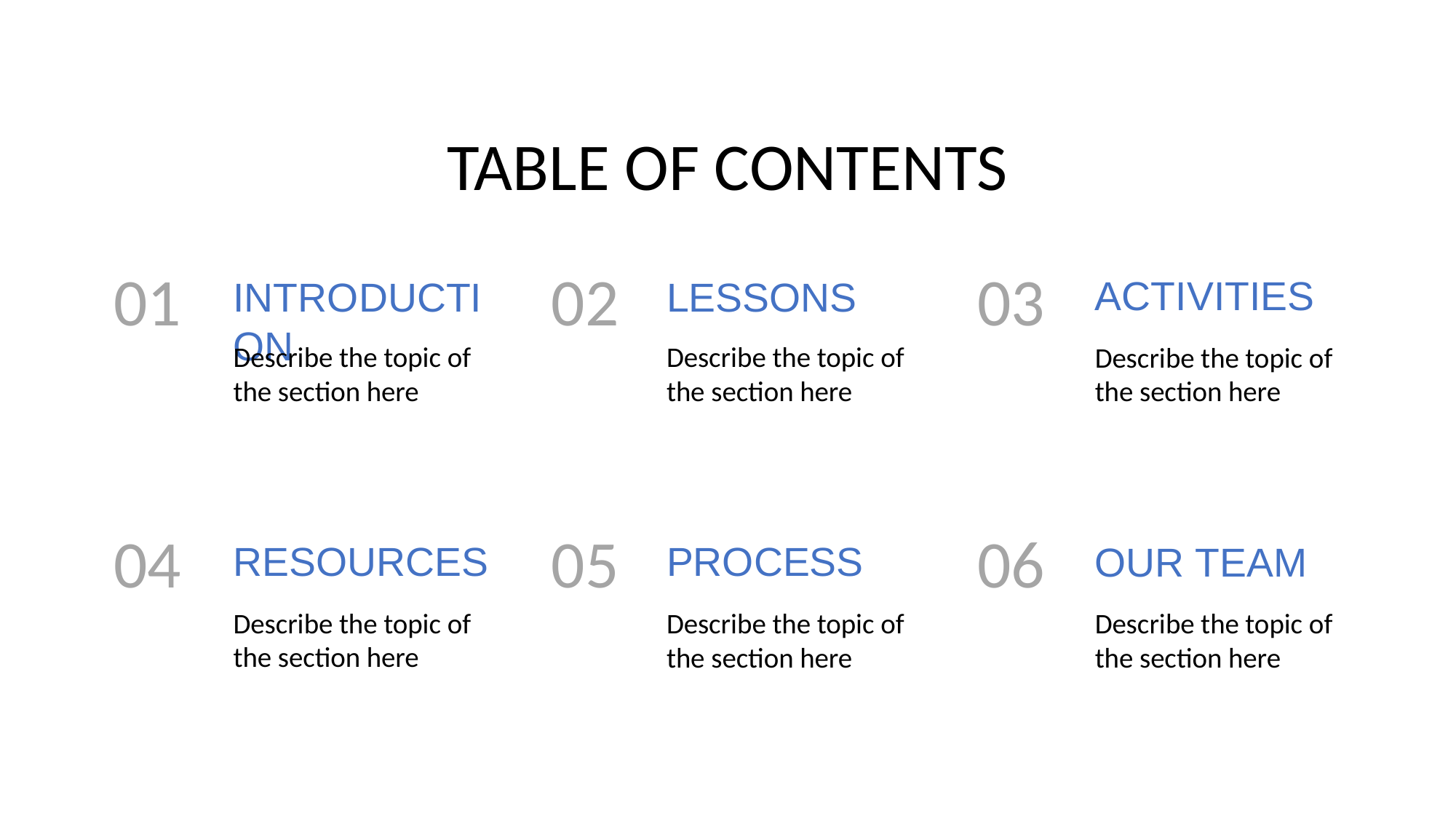

# TABLE OF CONTENTS

01
02
03
ACTIVITIES
INTRODUCTION

LESSONS

Describe the topic of the section here
Describe the topic of the section here
Describe the topic of the section here
04
05
06
RESOURCES

PROCESS
OUR TEAM
Describe the topic of the section here
Describe the topic of the section here
Describe the topic of the section here